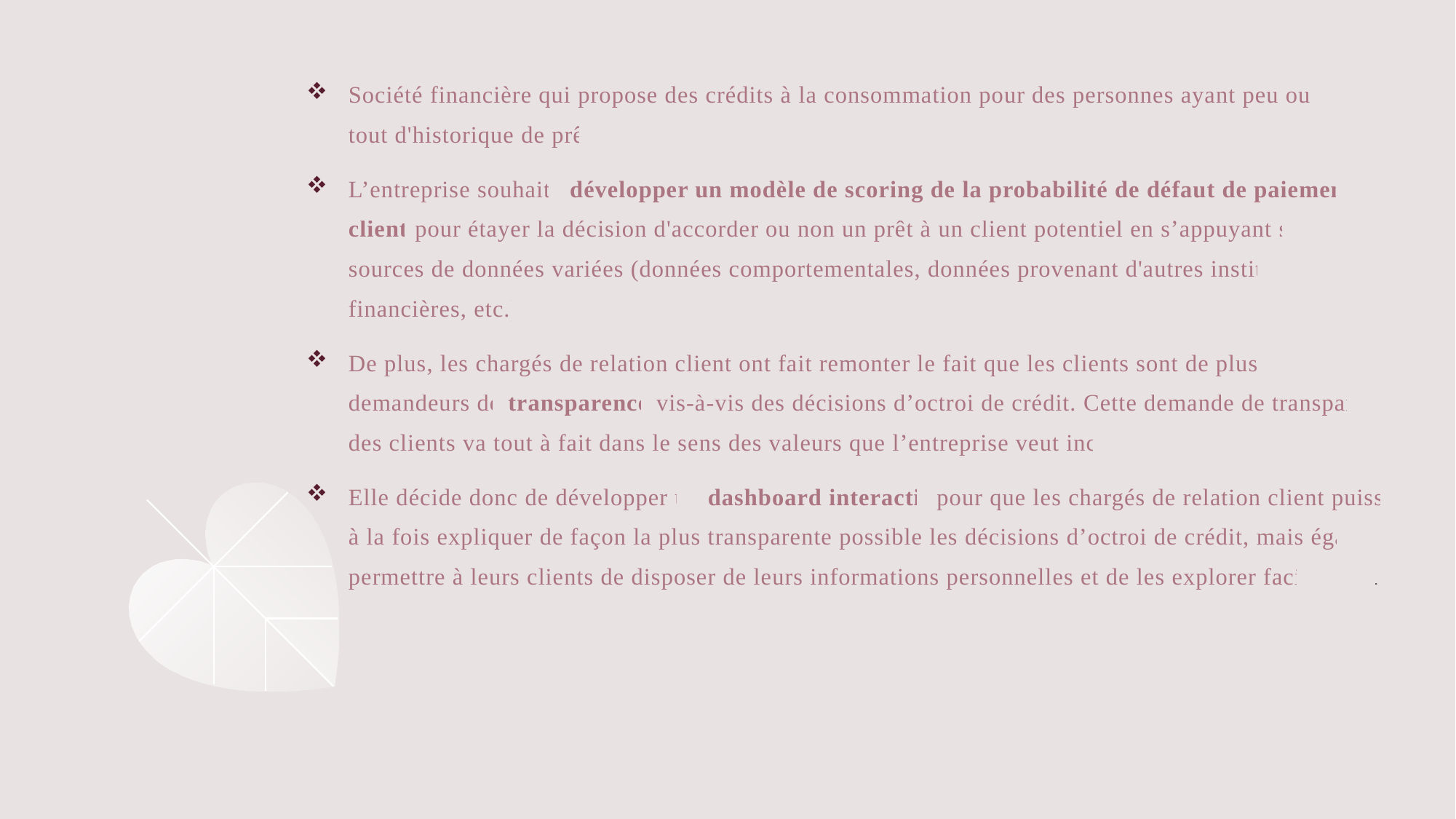

Société financière qui propose des crédits à la consommation pour des personnes ayant peu ou pas du tout d'historique de prêt.
L’entreprise souhaite développer un modèle de scoring de la probabilité de défaut de paiement du client pour étayer la décision d'accorder ou non un prêt à un client potentiel en s’appuyant sur des sources de données variées (données comportementales, données provenant d'autres institutions financières, etc.).
De plus, les chargés de relation client ont fait remonter le fait que les clients sont de plus en plus demandeurs de transparence vis-à-vis des décisions d’octroi de crédit. Cette demande de transparence des clients va tout à fait dans le sens des valeurs que l’entreprise veut incarner.
Elle décide donc de développer un dashboard interactif pour que les chargés de relation client puissent à la fois expliquer de façon la plus transparente possible les décisions d’octroi de crédit, mais également permettre à leurs clients de disposer de leurs informations personnelles et de les explorer facilement.

#